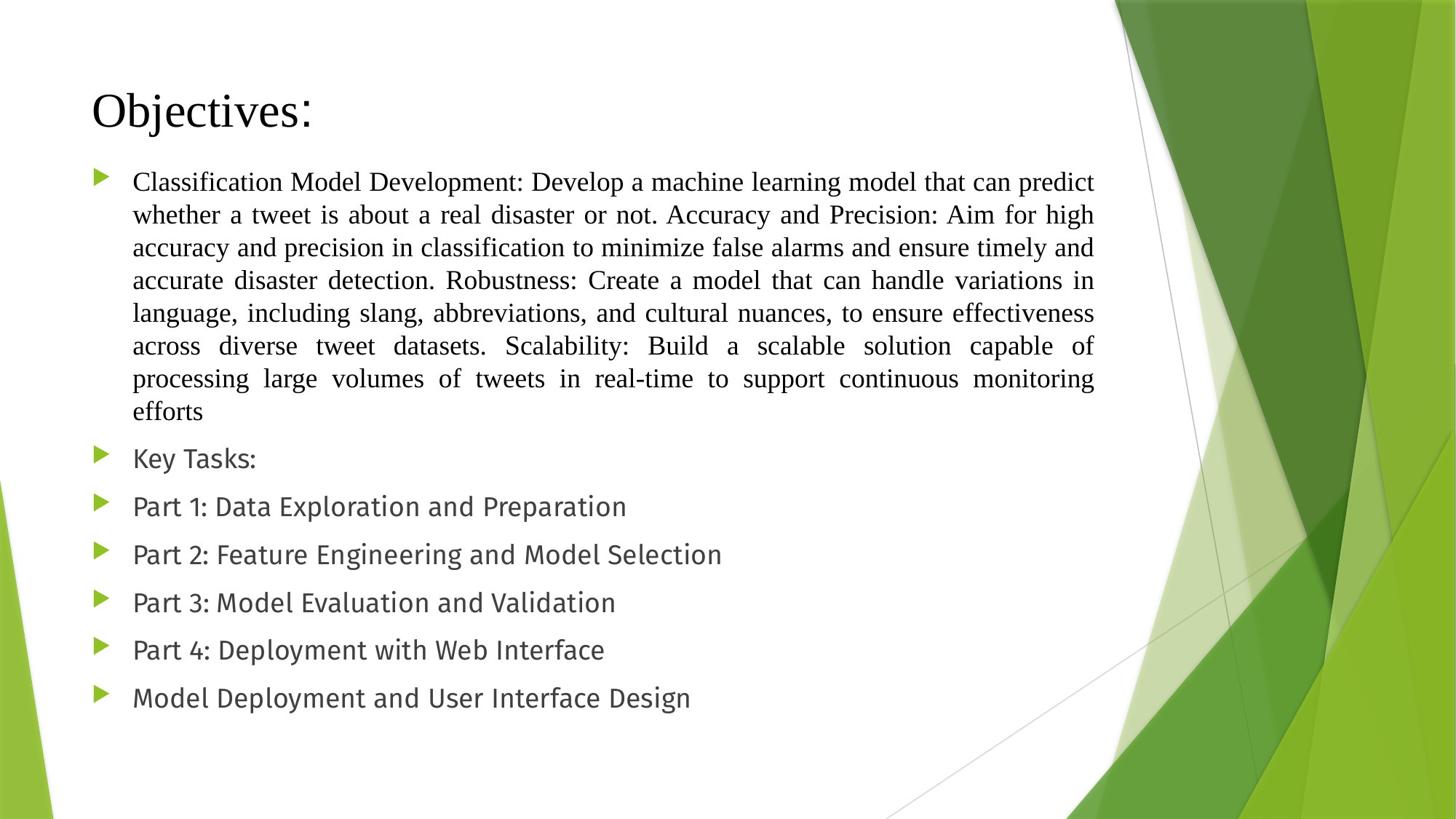

# Objectives:
Classification Model Development: Develop a machine learning model that can predict whether a tweet is about a real disaster or not. Accuracy and Precision: Aim for high accuracy and precision in classification to minimize false alarms and ensure timely and accurate disaster detection. Robustness: Create a model that can handle variations in language, including slang, abbreviations, and cultural nuances, to ensure effectiveness across diverse tweet datasets. Scalability: Build a scalable solution capable of processing large volumes of tweets in real-time to support continuous monitoring efforts
Key Tasks:
Part 1: Data Exploration and Preparation
Part 2: Feature Engineering and Model Selection
Part 3: Model Evaluation and Validation
Part 4: Deployment with Web Interface
Model Deployment and User Interface Design